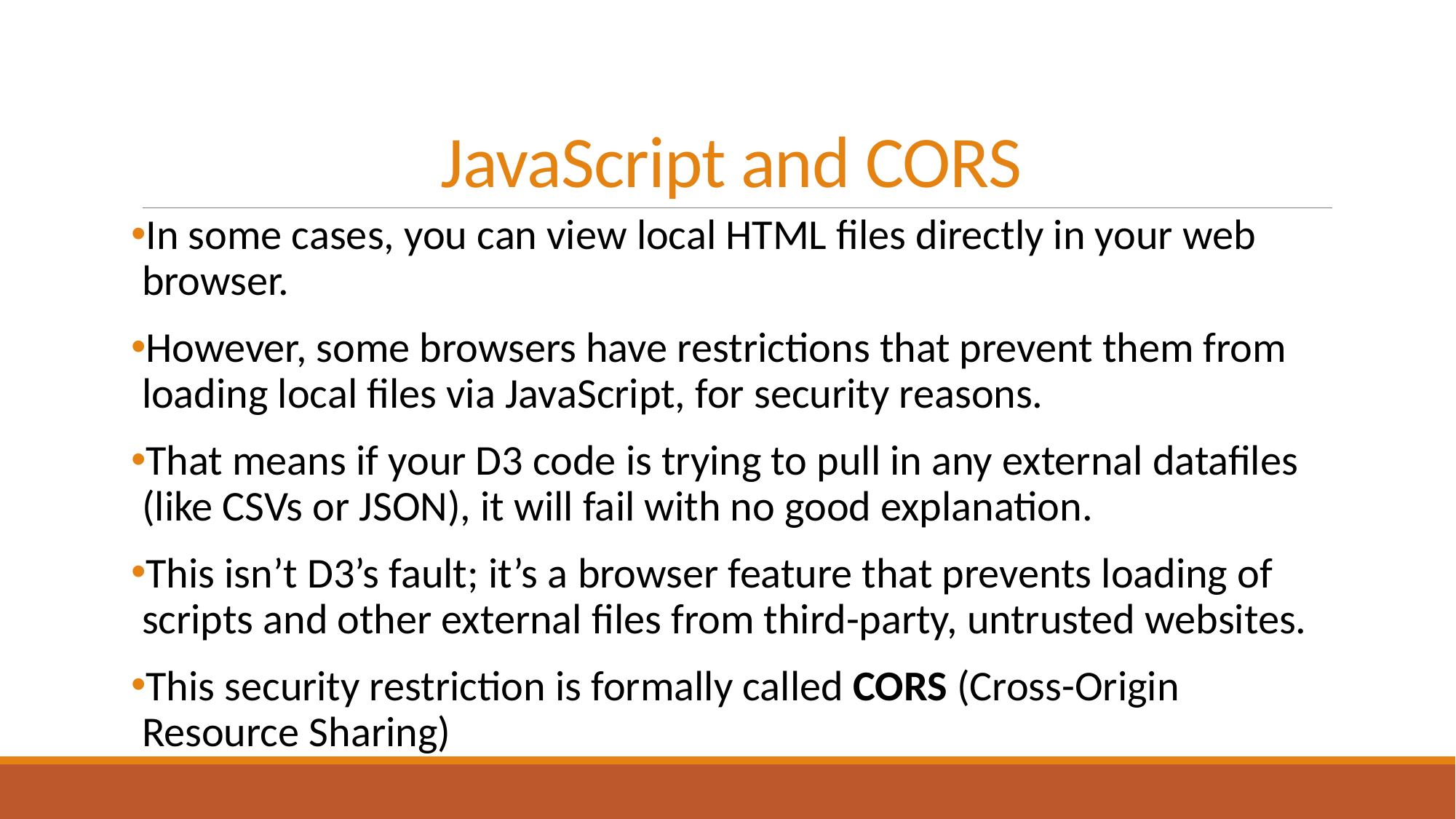

# JavaScript and CORS
In some cases, you can view local HTML files directly in your web browser.
However, some browsers have restrictions that prevent them from loading local files via JavaScript, for security reasons.
That means if your D3 code is trying to pull in any external datafiles (like CSVs or JSON), it will fail with no good explanation.
This isn’t D3’s fault; it’s a browser feature that prevents loading of scripts and other external files from third-party, untrusted websites.
This security restriction is formally called CORS (Cross-Origin Resource Sharing)